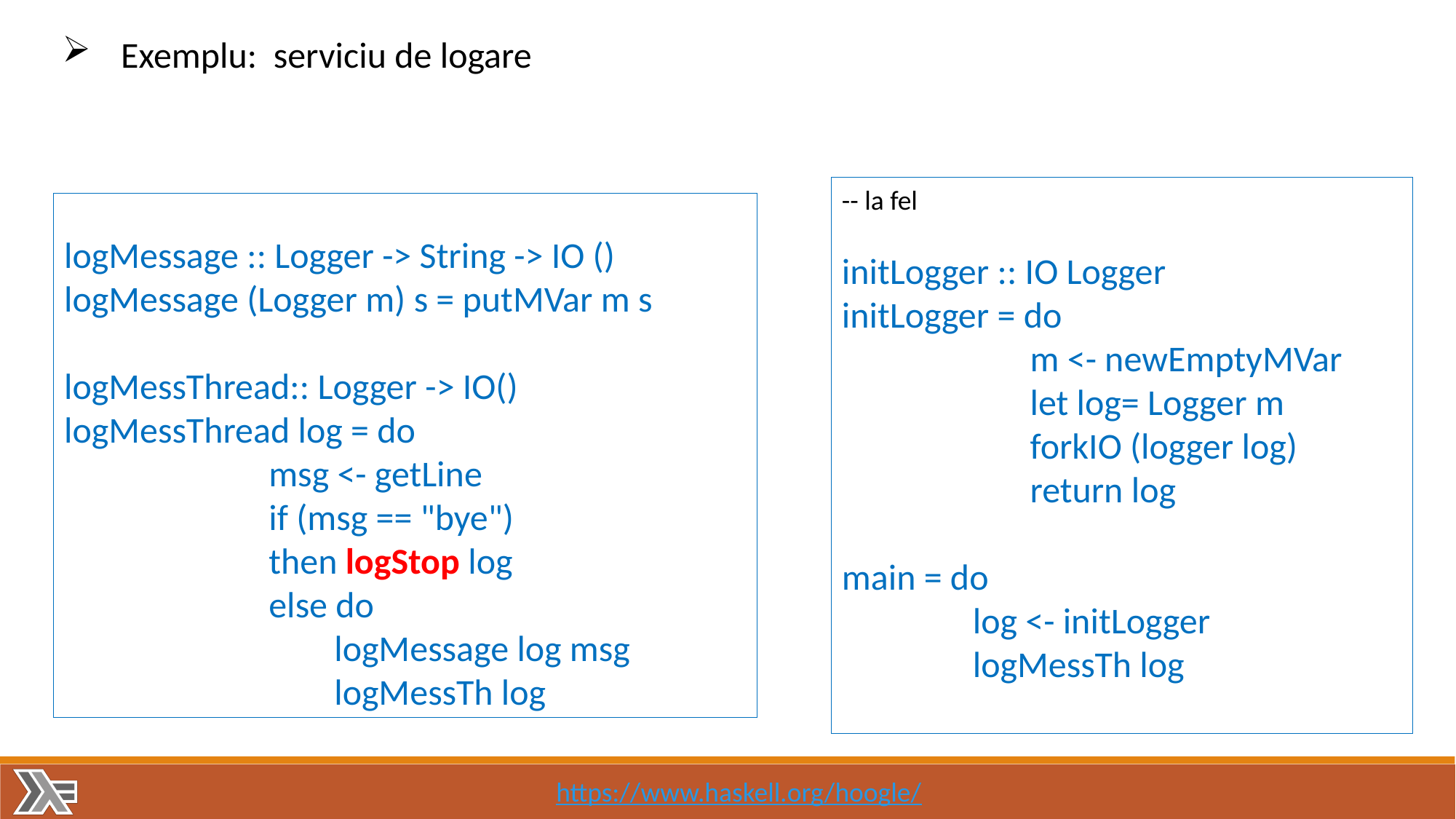

Exemplu:  serviciu de logare
-- la fel

initLogger :: IO Logger
initLogger = do
                       m <- newEmptyMVar
                       let log= Logger m
                       forkIO (logger log)
                       return log

main = do
                log <- initLogger
                logMessTh log

logMessage :: Logger -> String -> IO ()
logMessage (Logger m) s = putMVar m s

logMessThread:: Logger -> IO()
logMessThread log = do
                         msg <- getLine
                         if (msg == "bye")
                         then logStop log
                         else do
                                 logMessage log msg
                                 logMessTh log